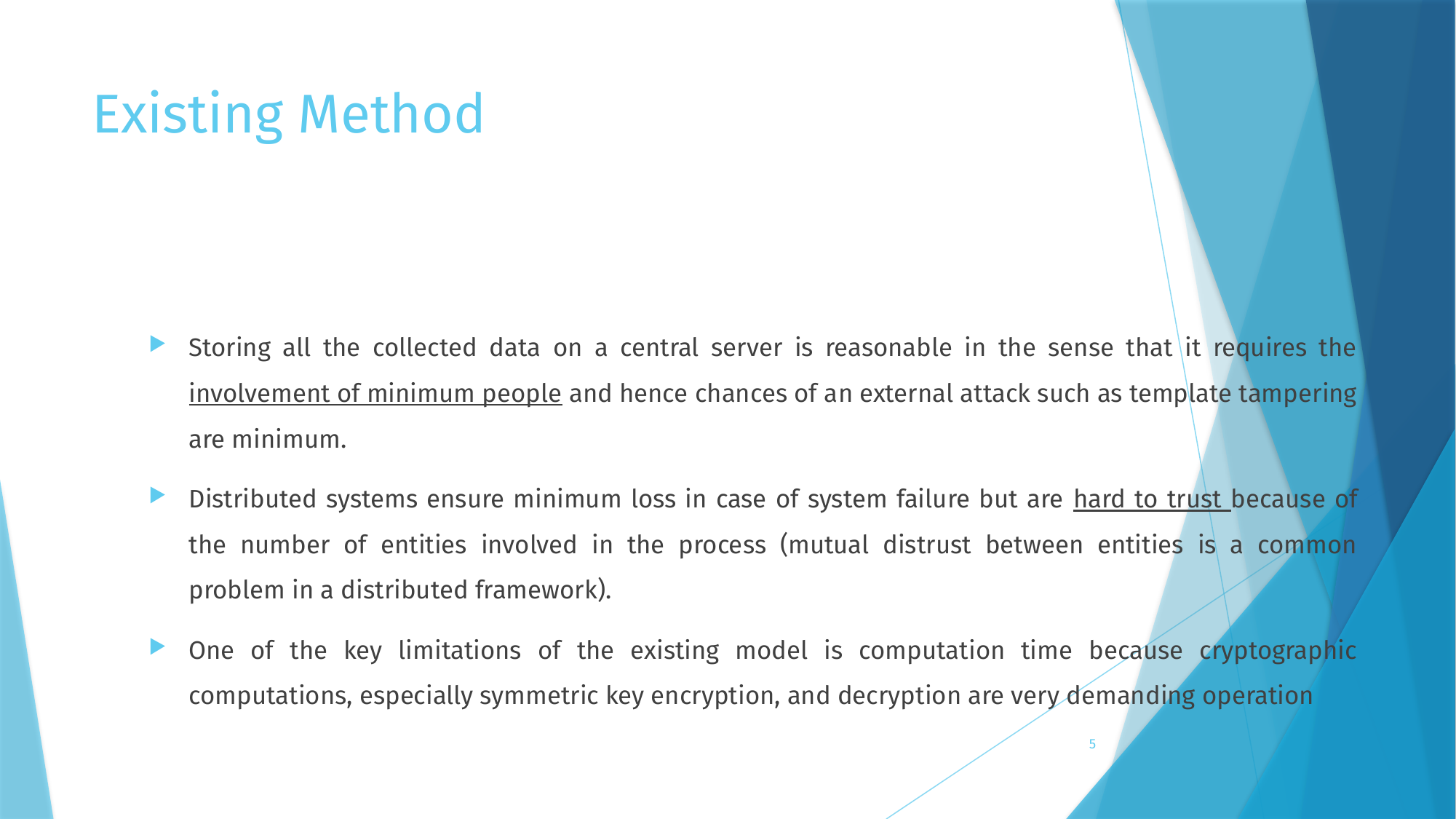

# Existing Method
Storing all the collected data on a central server is reasonable in the sense that it requires the involvement of minimum people and hence chances of an external attack such as template tampering are minimum.
Distributed systems ensure minimum loss in case of system failure but are hard to trust because of the number of entities involved in the process (mutual distrust between entities is a common problem in a distributed framework).
One of the key limitations of the existing model is computation time because cryptographic computations, especially symmetric key encryption, and decryption are very demanding operation

5